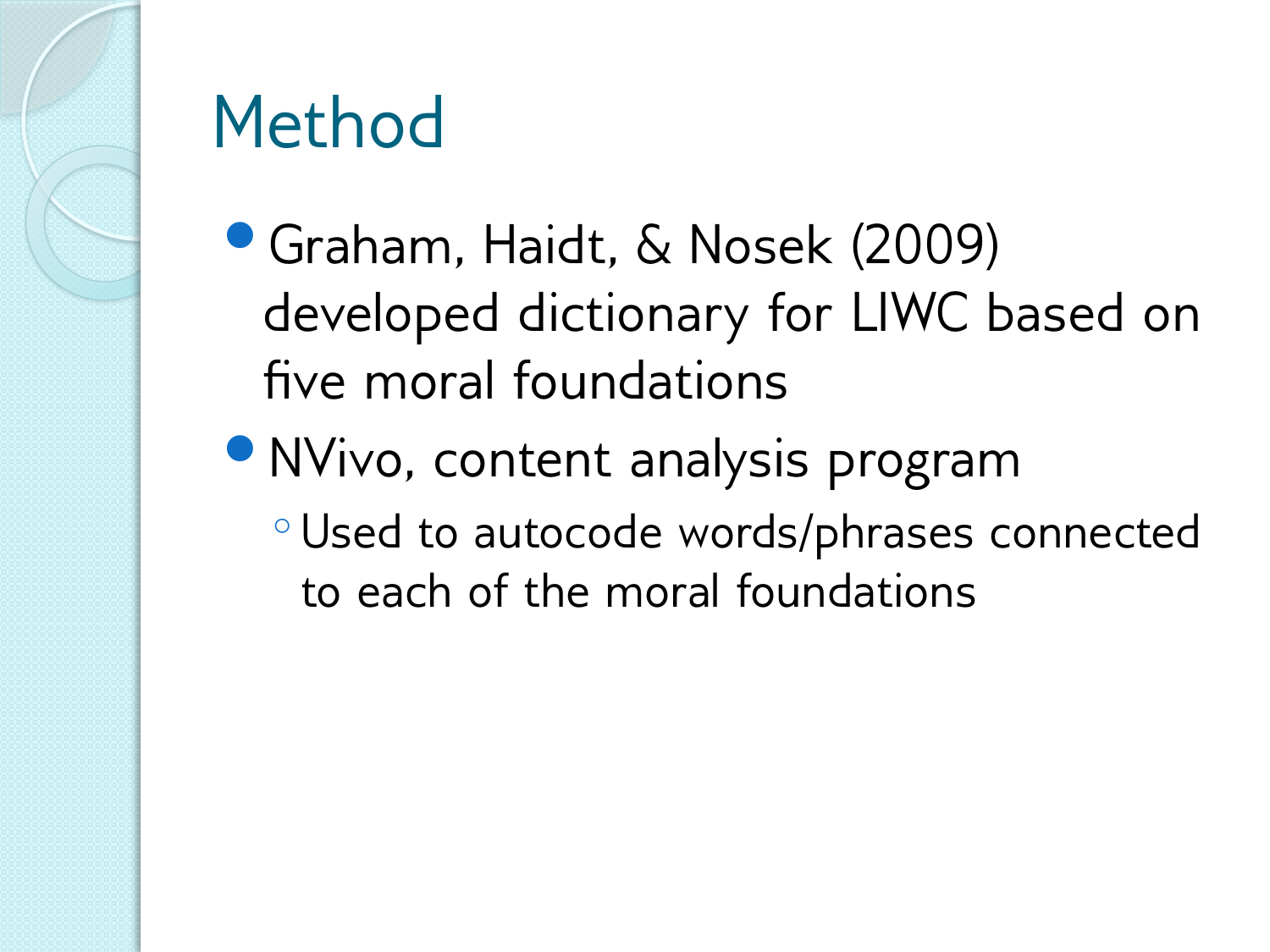

# Method
Graham, Haidt, & Nosek (2009) developed dictionary for LIWC based on five moral foundations
NVivo, content analysis program
Used to autocode words/phrases connected to each of the moral foundations